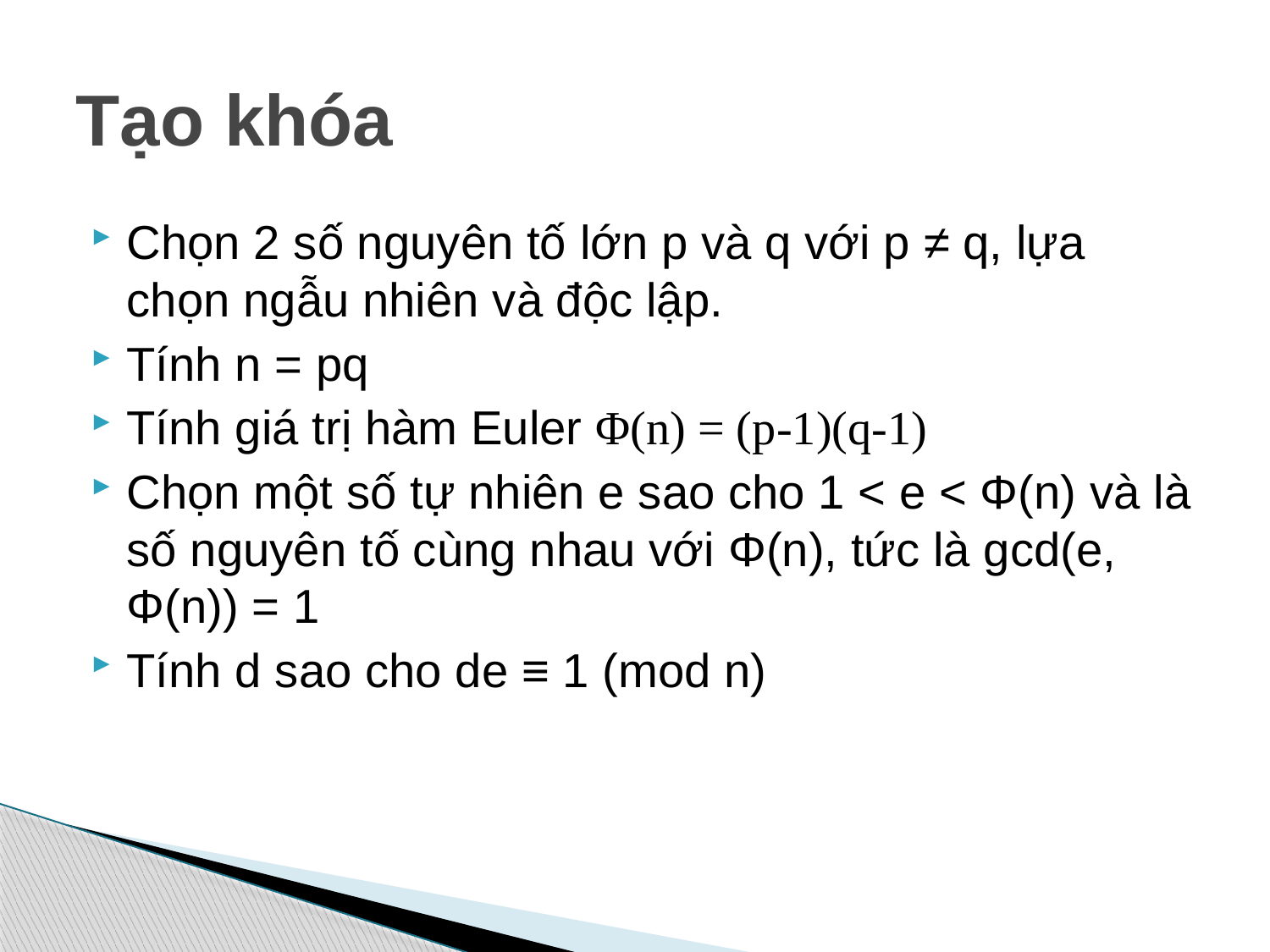

# Tạo khóa
Chọn 2 số nguyên tố lớn p và q với p ≠ q, lựa chọn ngẫu nhiên và độc lập.
Tính n = pq
Tính giá trị hàm Euler Φ(n) = (p-1)(q-1)
Chọn một số tự nhiên e sao cho 1 < e < Φ(n) và là số nguyên tố cùng nhau với Φ(n), tức là gcd(e, Φ(n)) = 1
Tính d sao cho de ≡ 1 (mod n)